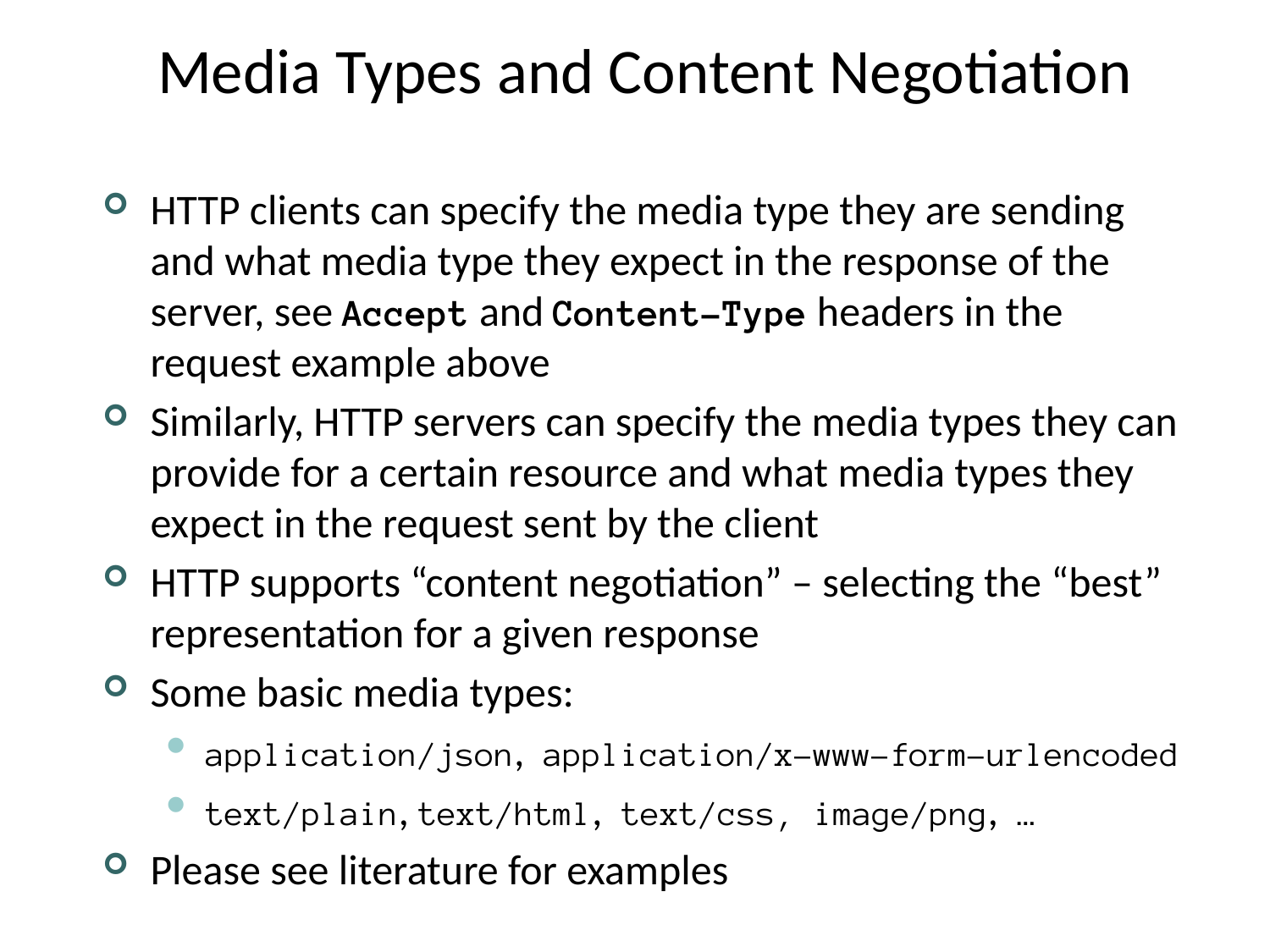

# Media Types and Content Negotiation
HTTP clients can specify the media type they are sending and what media type they expect in the response of the server, see Accept and Content-Type headers in the request example above
Similarly, HTTP servers can specify the media types they can provide for a certain resource and what media types they expect in the request sent by the client
HTTP supports “content negotiation” – selecting the “best” representation for a given response
Some basic media types:
application/json, application/x-www-form-urlencoded
text/plain, text/html, text/css, image/png, …
Please see literature for examples